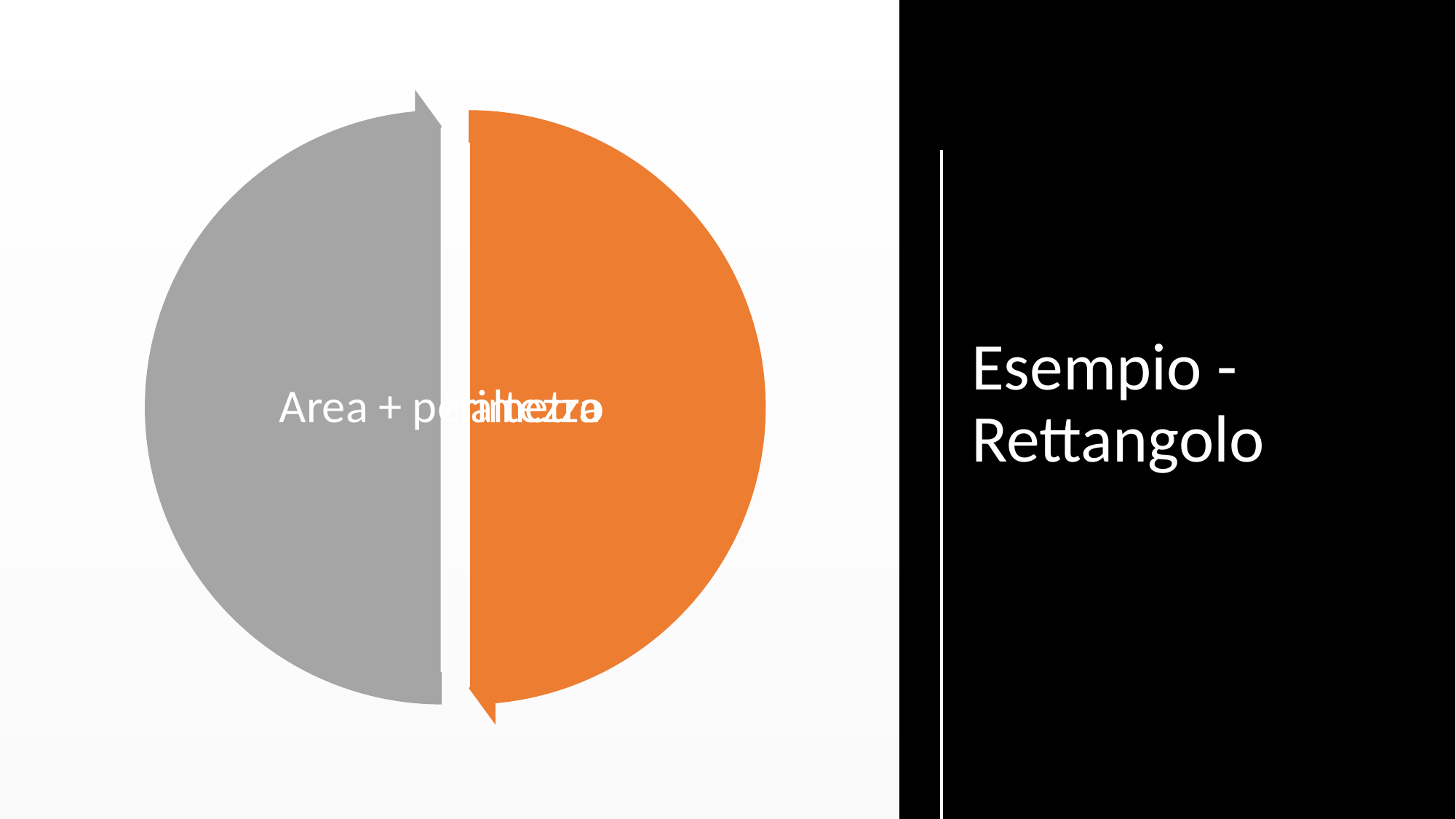

Base + altezza
Area + perimetro
# Esempio - Rettangolo